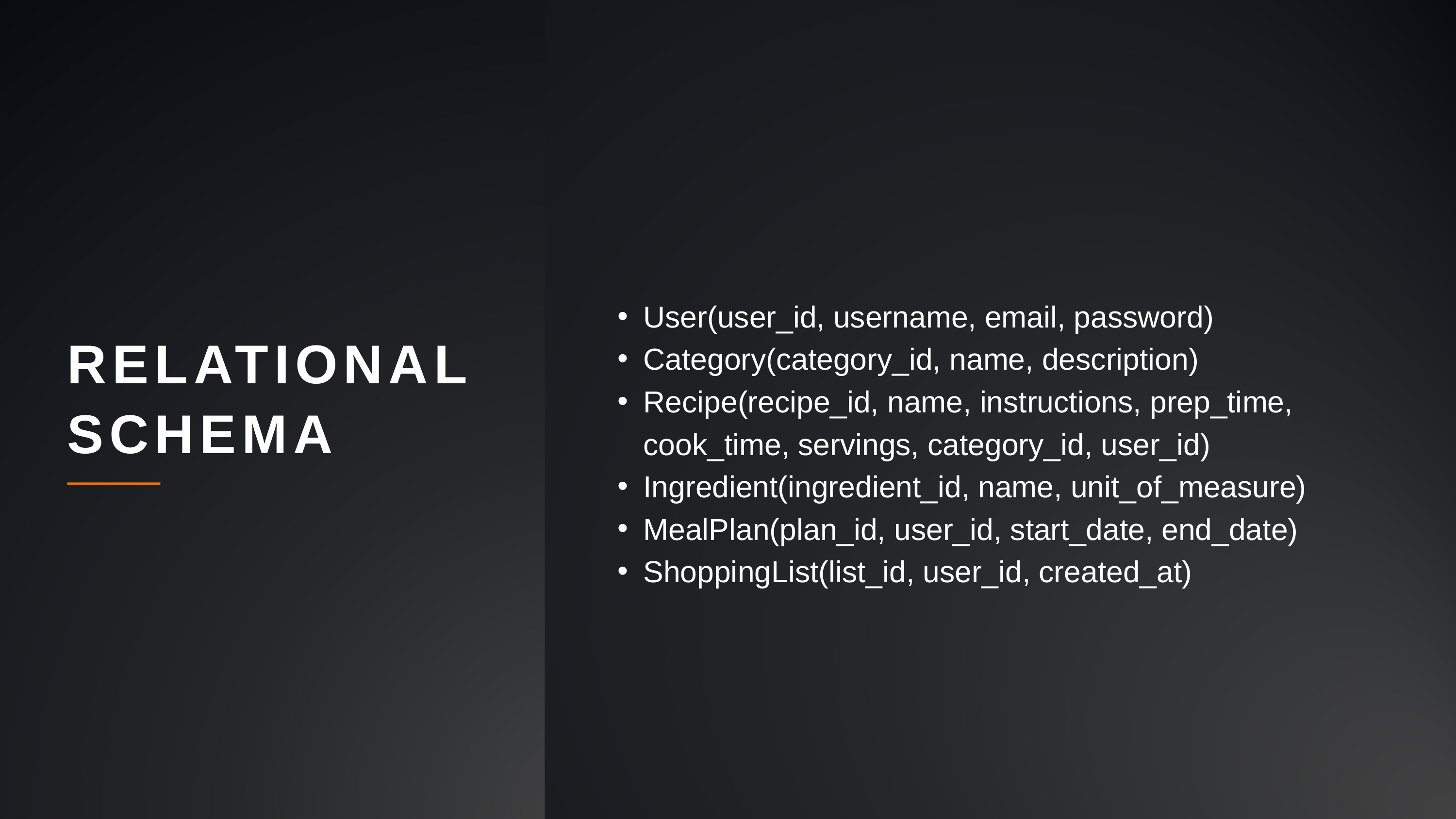

User(user_id, username, email, password)
Category(category_id, name, description)
Recipe(recipe_id, name, instructions, prep_time, cook_time, servings, category_id, user_id)
Ingredient(ingredient_id, name, unit_of_measure)
MealPlan(plan_id, user_id, start_date, end_date)
ShoppingList(list_id, user_id, created_at)

RELATIONAL SCHEMA